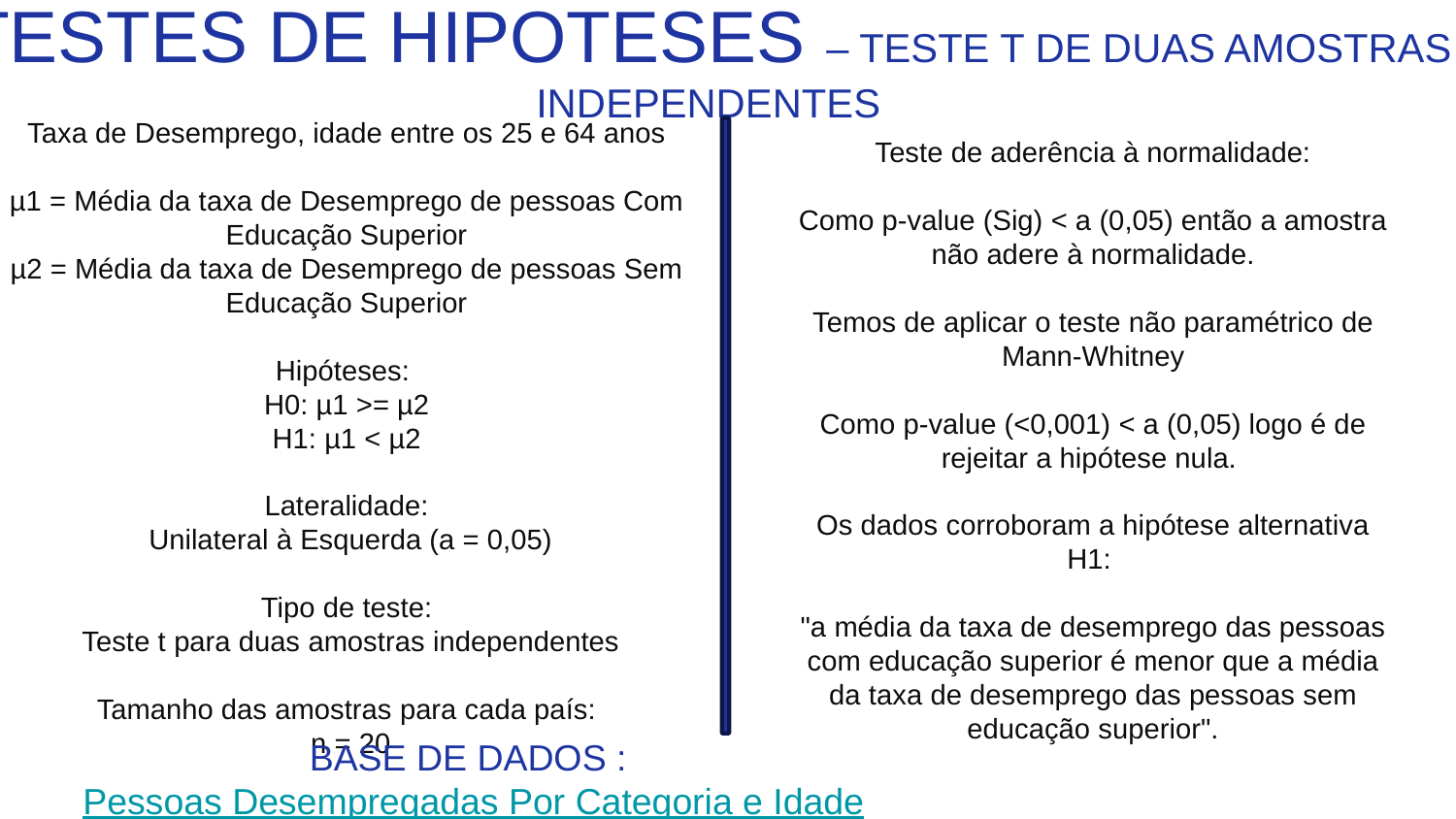

# TESTES DE HIPOTESES – TESTE T DE DUAS AMOSTRAS INDEPENDENTES
Taxa de Desemprego, idade entre os 25 e 64 anos

µ1 = Média da taxa de Desemprego de pessoas Com Educação Superior
µ2 = Média da taxa de Desemprego de pessoas Sem Educação Superior

Hipóteses:
H0: µ1 >= µ2
H1: µ1 < µ2

Lateralidade:
 Unilateral à Esquerda (a = 0,05)

Tipo de teste:
 Teste t para duas amostras independentes

Tamanho das amostras para cada país:
 n = 20

Teste de aderência à normalidade:

Como p-value (Sig) < a (0,05) então a amostra não adere à normalidade.

Temos de aplicar o teste não paramétrico de Mann-Whitney

Como p-value (<0,001) < a (0,05) logo é de rejeitar a hipótese nula.

Os dados corroboram a hipótese alternativa H1:

"a média da taxa de desemprego das pessoas com educação superior é menor que a média da taxa de desemprego das pessoas sem educação superior".

BASE DE DADOS : Pessoas Desempregadas Por Categoria e Idade